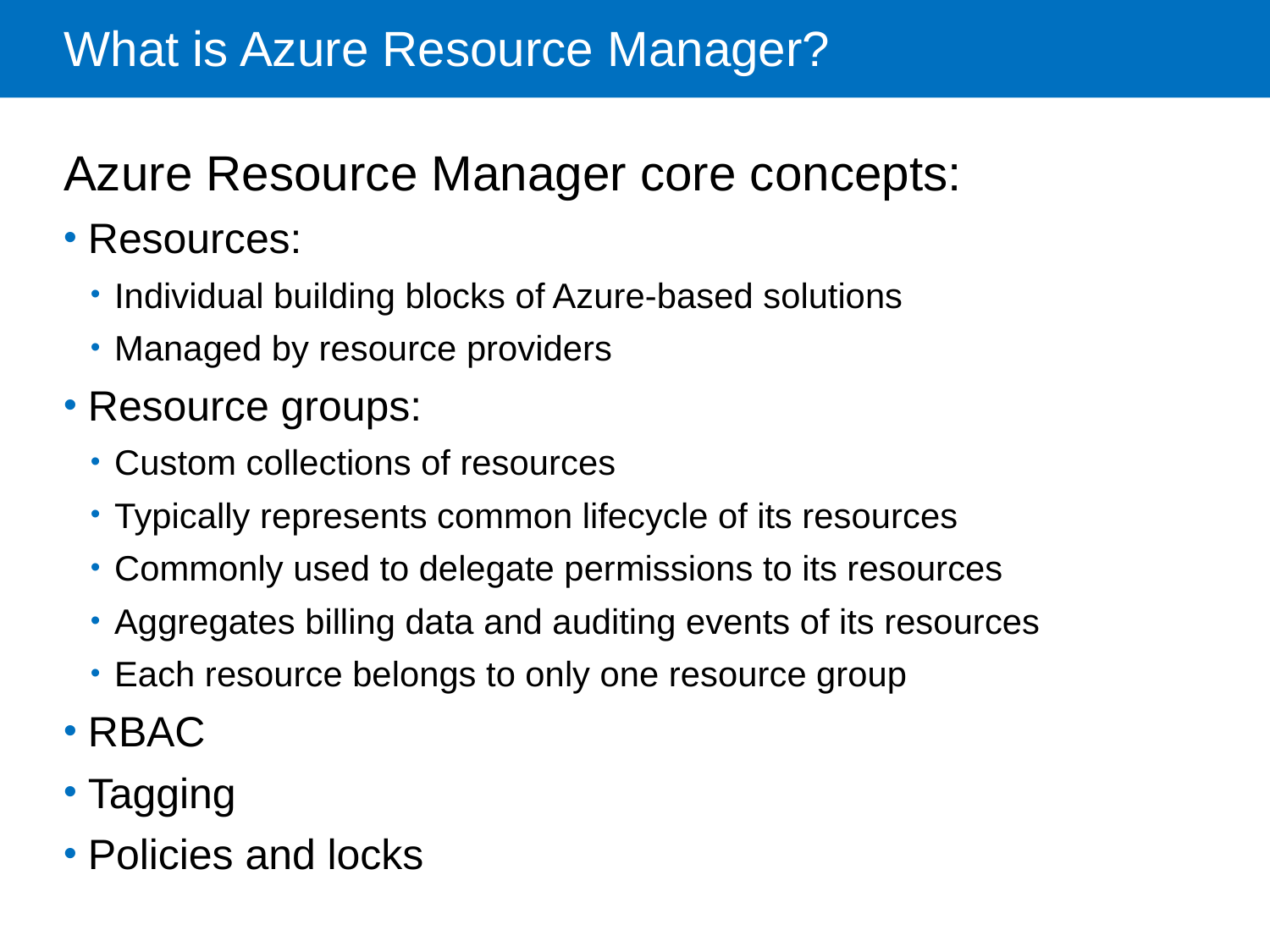

# What is Azure Resource Manager?
Azure Resource Manager core concepts:
Resources:
Individual building blocks of Azure-based solutions
Managed by resource providers
Resource groups:
Custom collections of resources
Typically represents common lifecycle of its resources
Commonly used to delegate permissions to its resources
Aggregates billing data and auditing events of its resources
Each resource belongs to only one resource group
RBAC
Tagging
Policies and locks